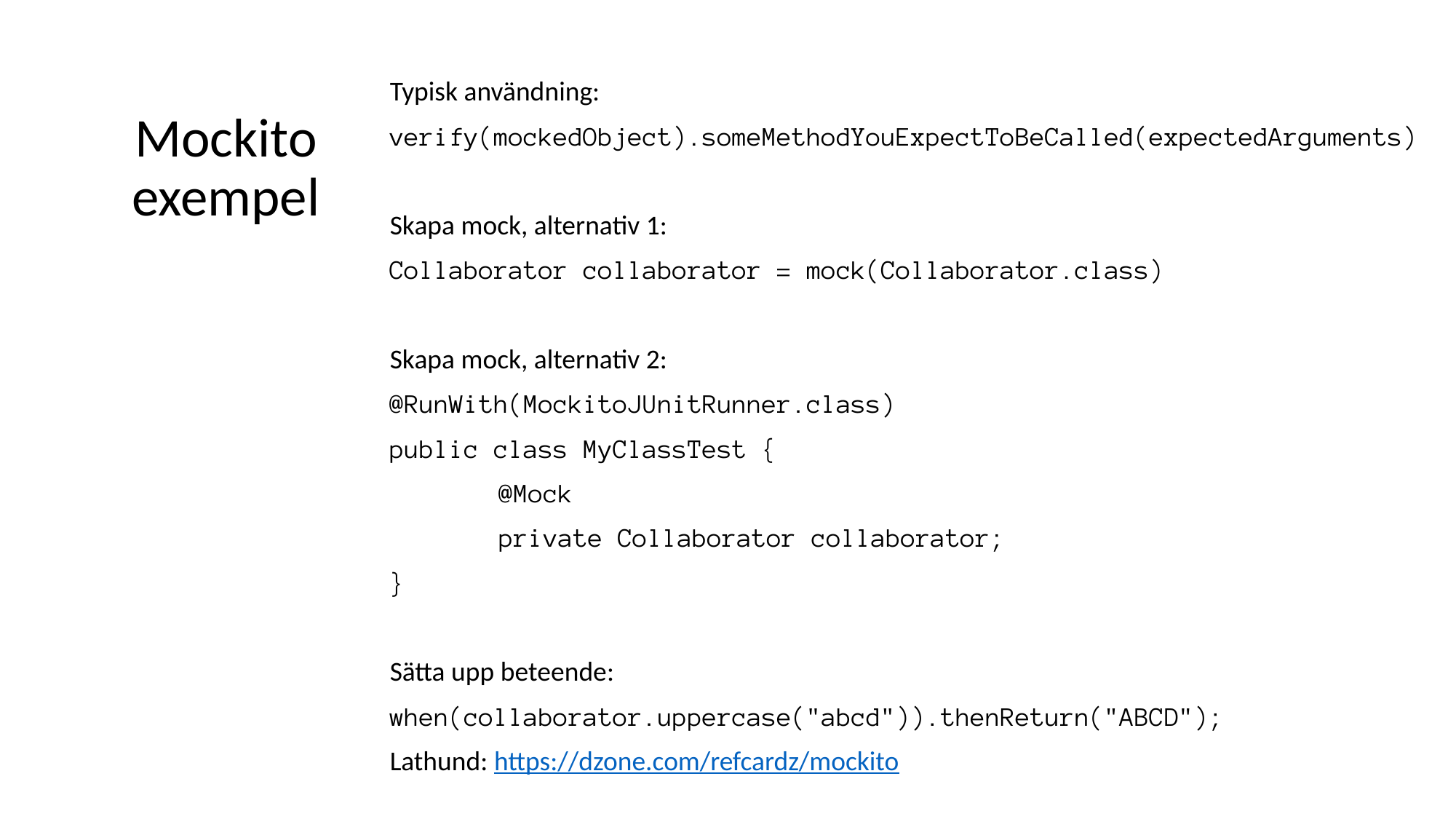

# Mockito exempel
Typisk användning:
verify(mockedObject).someMethodYouExpectToBeCalled(expectedArguments)

Skapa mock, alternativ 1:
Collaborator collaborator = mock(Collaborator.class)

Skapa mock, alternativ 2:
@RunWith(MockitoJUnitRunner.class)
public class MyClassTest {
	@Mock
	private Collaborator collaborator;
}

Sätta upp beteende:
when(collaborator.uppercase("abcd")).thenReturn("ABCD");
Lathund: https://dzone.com/refcardz/mockito